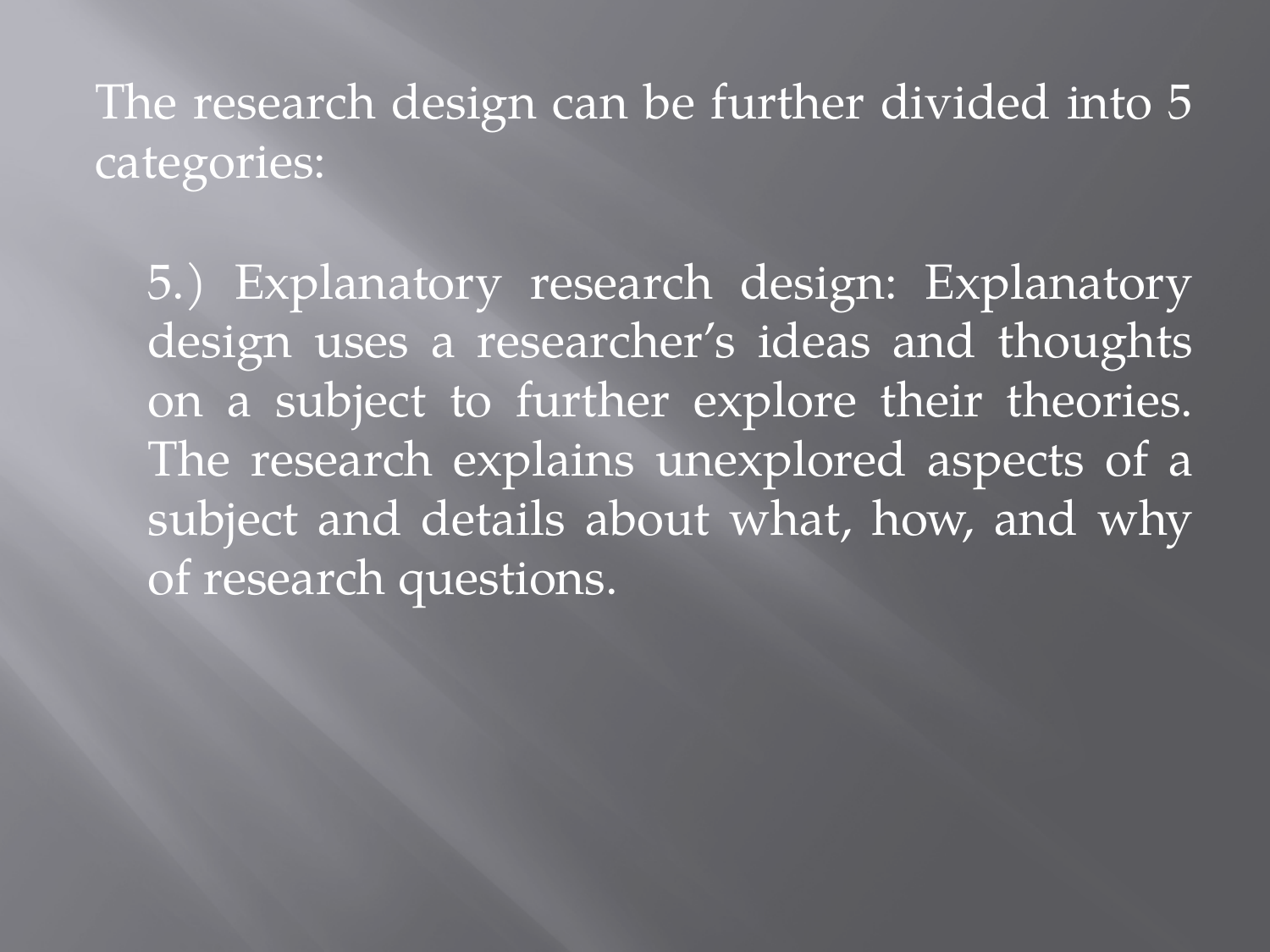

The research design can be further divided into 5 categories:
5.) Explanatory research design: Explanatory design uses a researcher’s ideas and thoughts on a subject to further explore their theories. The research explains unexplored aspects of a subject and details about what, how, and why of research questions.